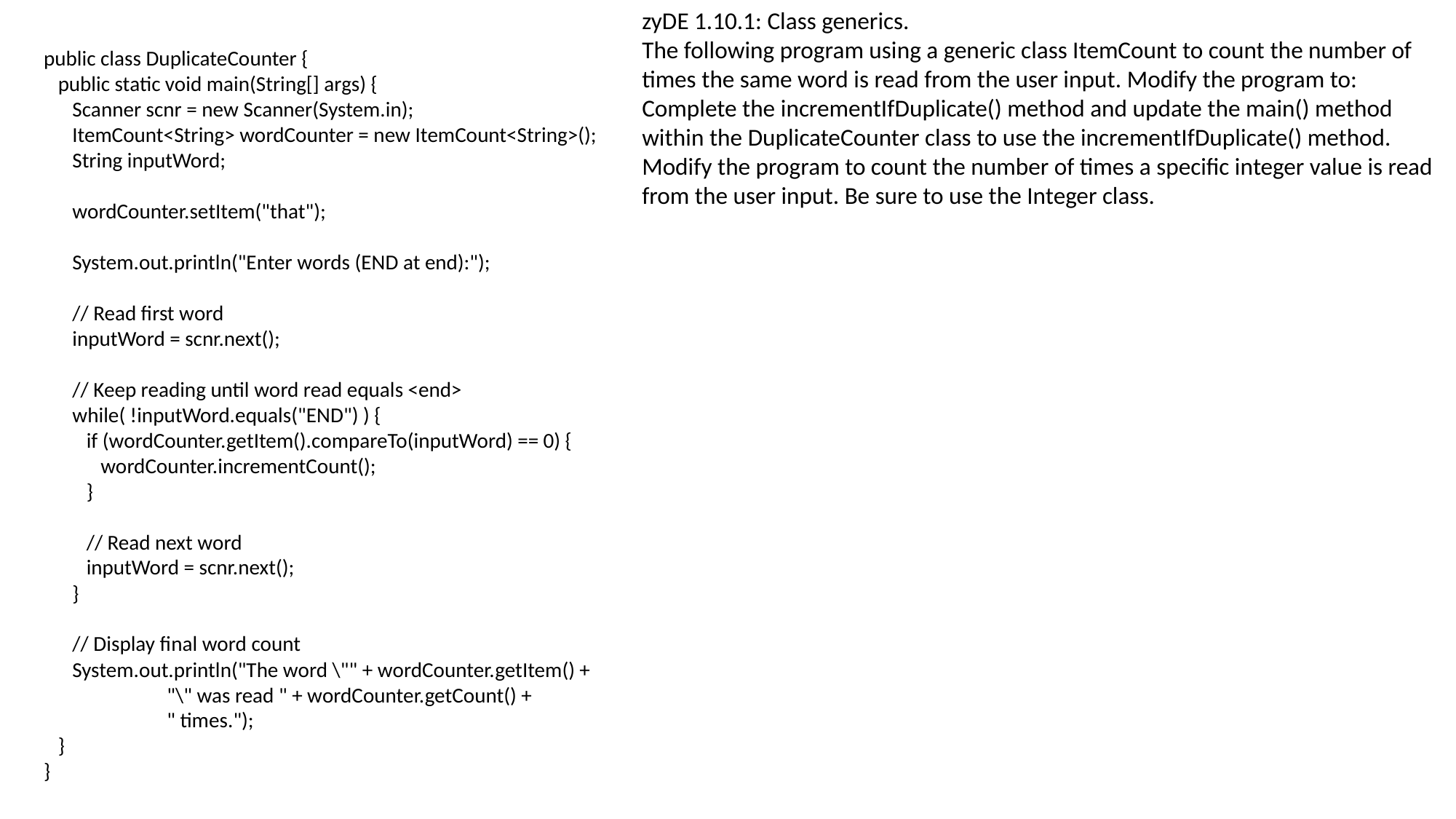

zyDE 1.10.1: Class generics.
The following program using a generic class ItemCount to count the number of times the same word is read from the user input. Modify the program to:
Complete the incrementIfDuplicate() method and update the main() method within the DuplicateCounter class to use the incrementIfDuplicate() method.
Modify the program to count the number of times a specific integer value is read from the user input. Be sure to use the Integer class.

public class DuplicateCounter {
   public static void main(String[] args) {
      Scanner scnr = new Scanner(System.in);
      ItemCount<String> wordCounter = new ItemCount<String>();
      String inputWord;

      wordCounter.setItem("that");

      System.out.println("Enter words (END at end):");

      // Read first word
      inputWord = scnr.next();

      // Keep reading until word read equals <end>
      while( !inputWord.equals("END") ) {
         if (wordCounter.getItem().compareTo(inputWord) == 0) {
            wordCounter.incrementCount();
         }

         // Read next word
         inputWord = scnr.next();
      }

      // Display final word count
      System.out.println("The word \"" + wordCounter.getItem() +
                          "\" was read " + wordCounter.getCount() +
                          " times.");
   }
}